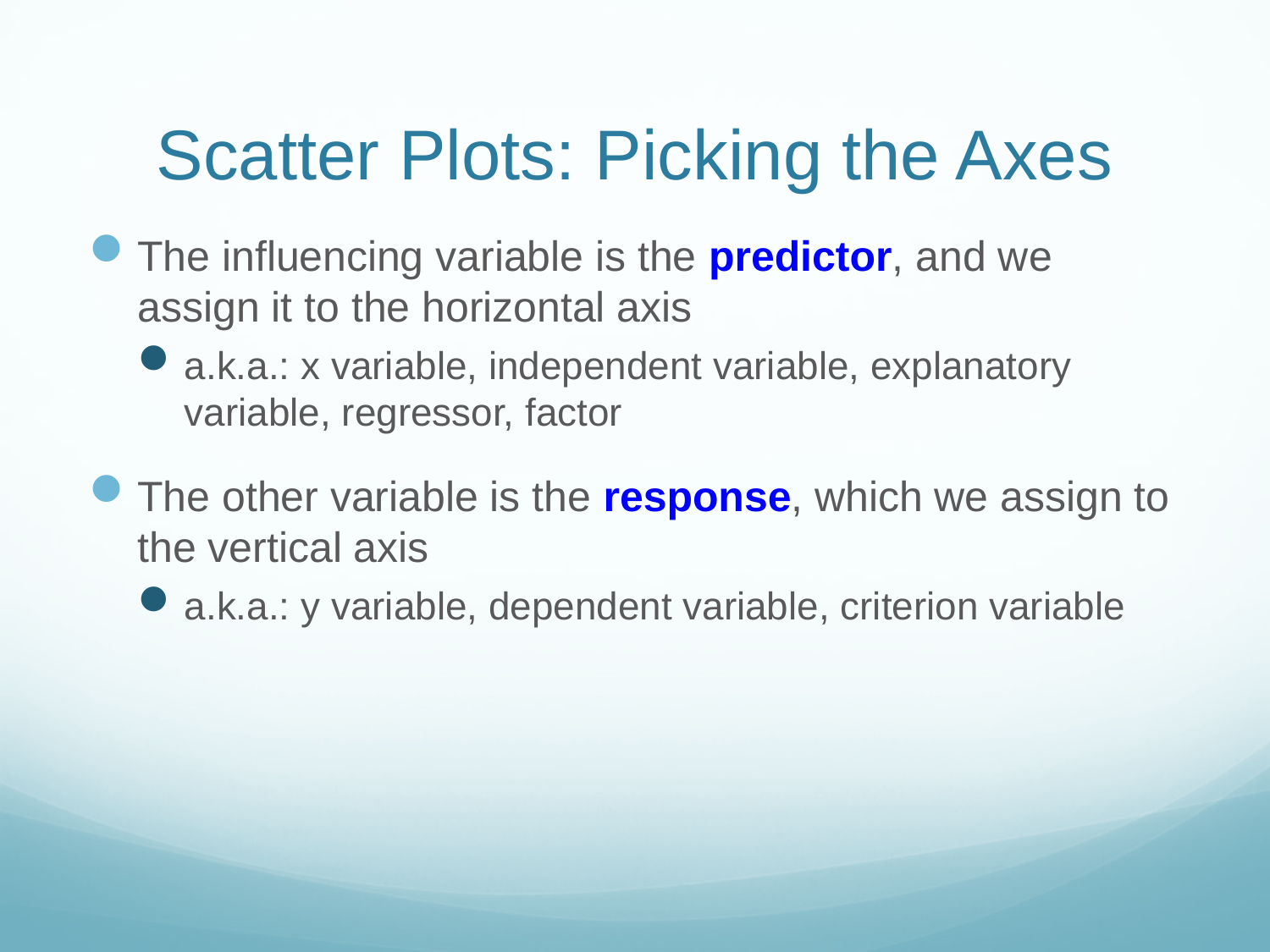

# Scatter Plots: Picking the Axes
The influencing variable is the predictor, and we assign it to the horizontal axis
a.k.a.: x variable, independent variable, explanatory variable, regressor, factor
The other variable is the response, which we assign to the vertical axis
a.k.a.: y variable, dependent variable, criterion variable